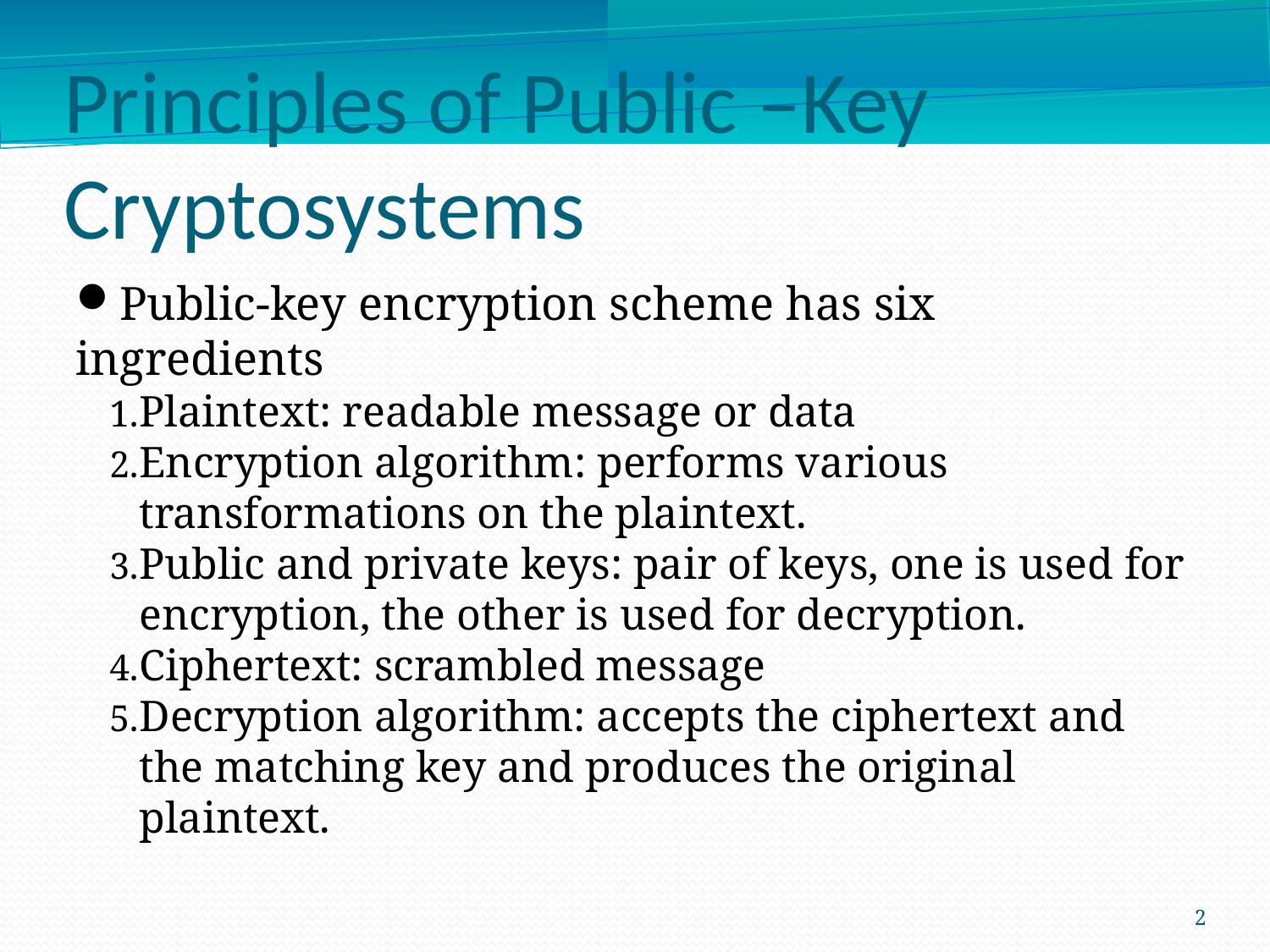

Principles of Public –Key Cryptosystems
Public-key encryption scheme has six ingredients
Plaintext: readable message or data
Encryption algorithm: performs various transformations on the plaintext.
Public and private keys: pair of keys, one is used for encryption, the other is used for decryption.
Ciphertext: scrambled message
Decryption algorithm: accepts the ciphertext and the matching key and produces the original plaintext.

2